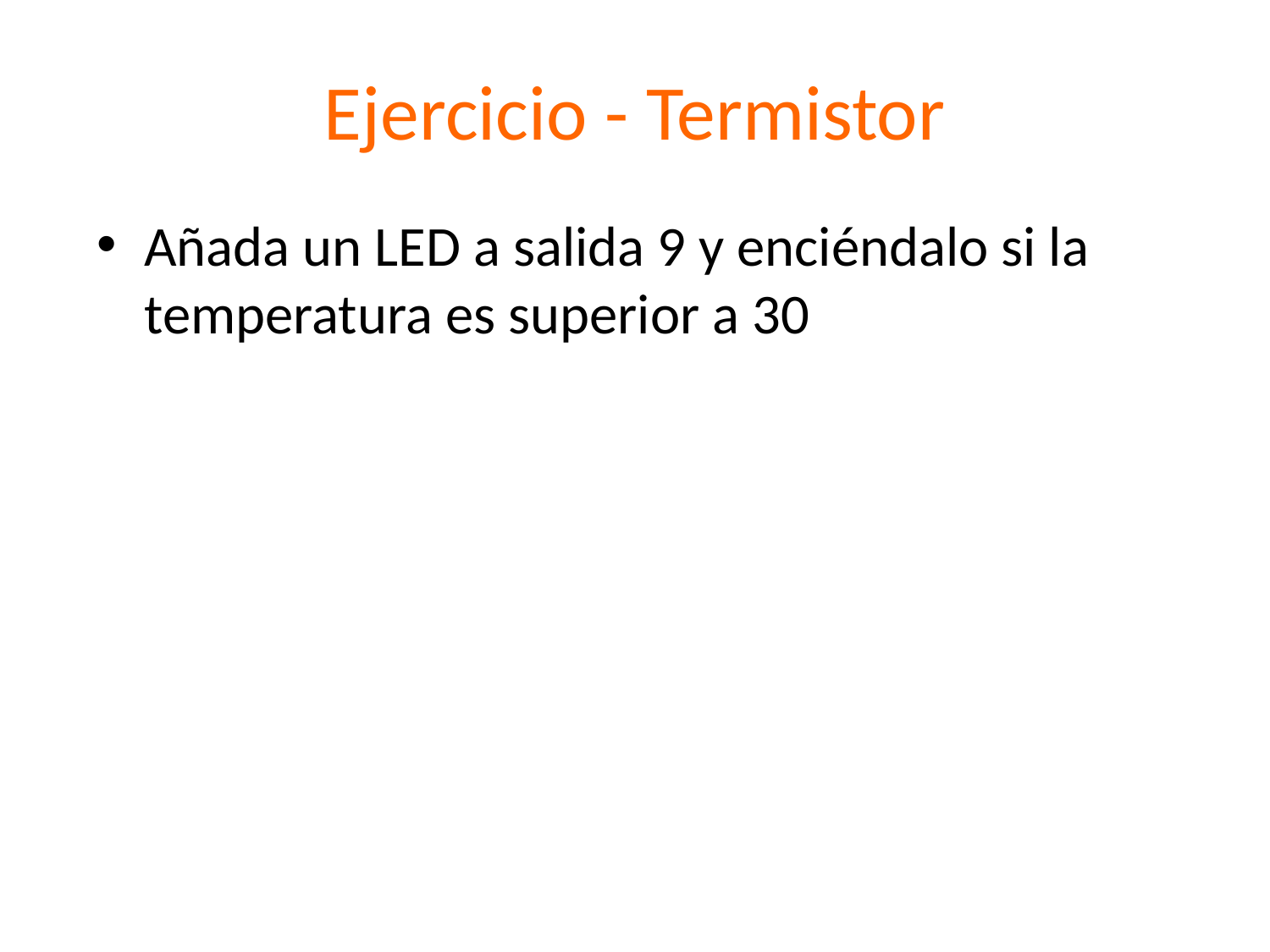

# Ejercicio - Termistor
Añada un LED a salida 9 y enciéndalo si la temperatura es superior a 30